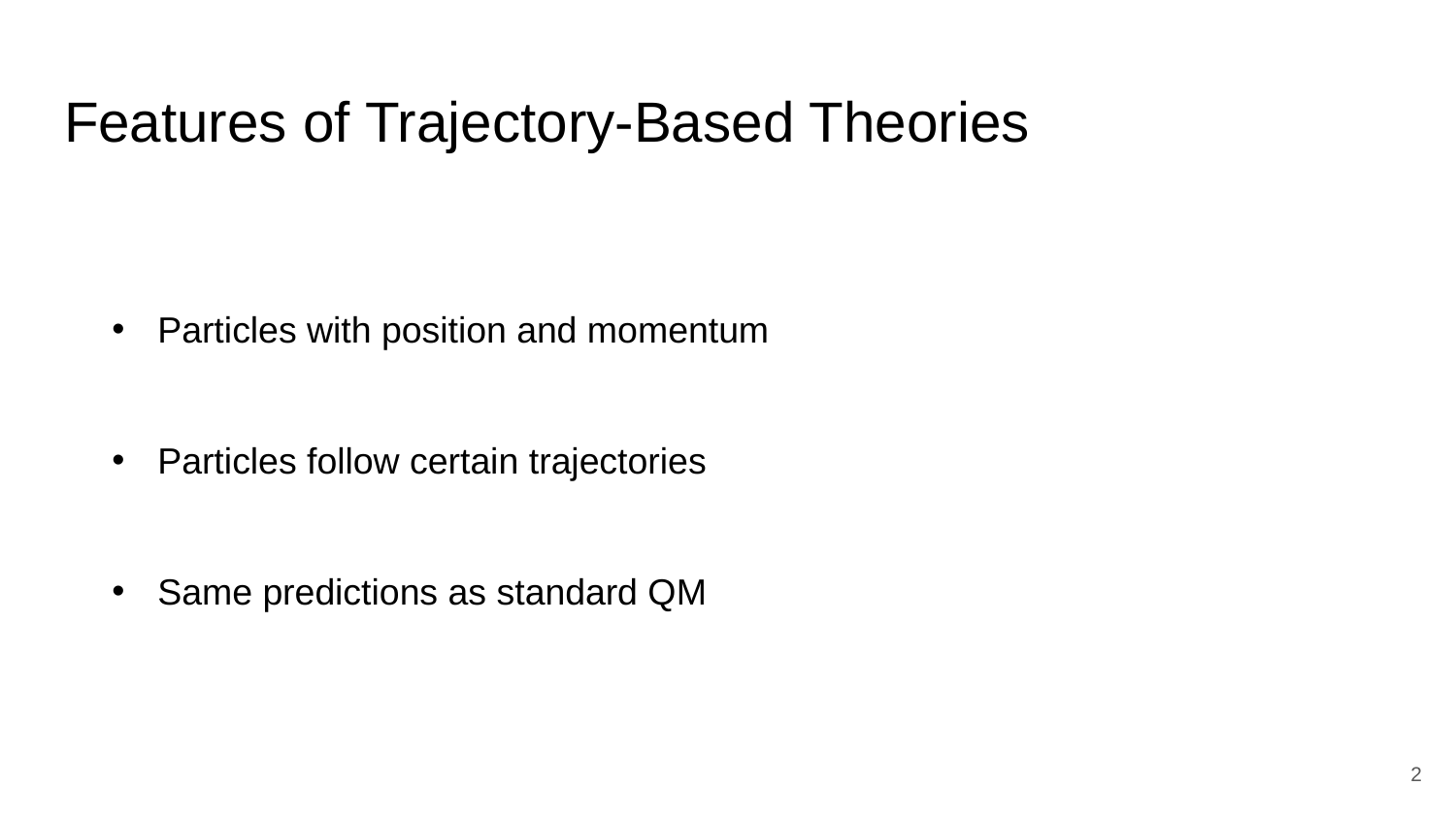

# Features of Trajectory-Based Theories
Particles with position and momentum
Particles follow certain trajectories
Same predictions as standard QM

2